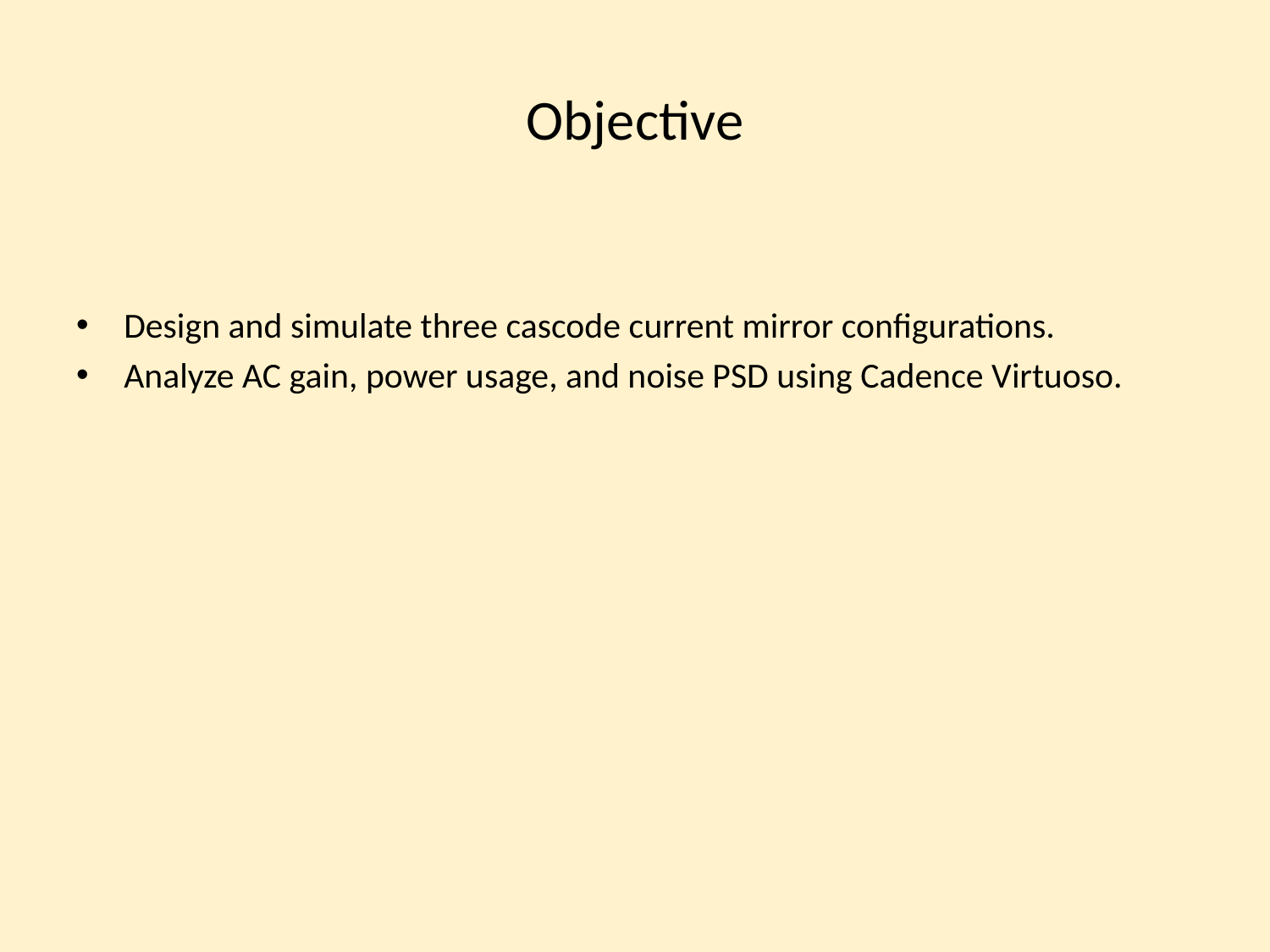

# Objective

Design and simulate three cascode current mirror configurations.
Analyze AC gain, power usage, and noise PSD using Cadence Virtuoso.